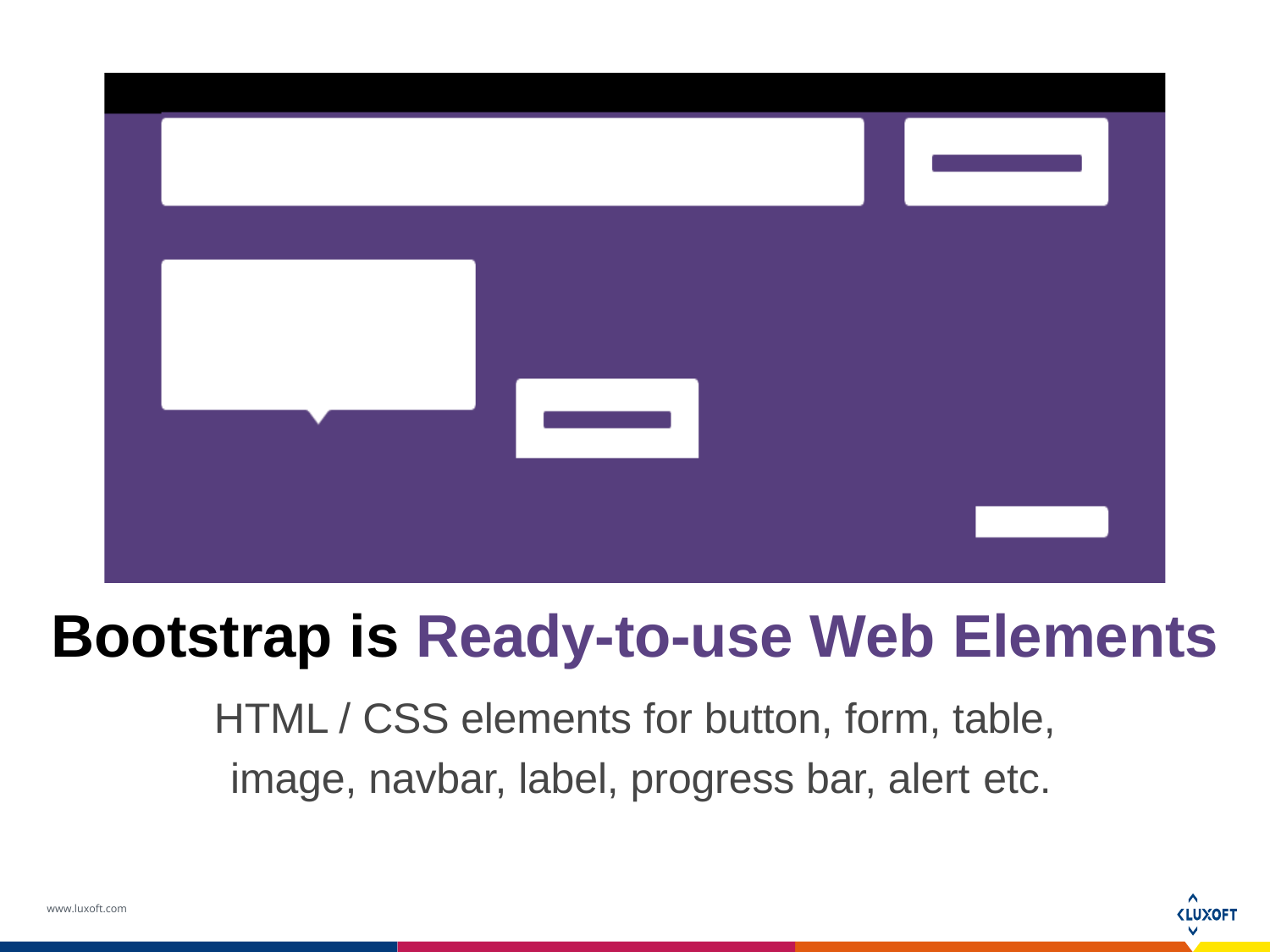

Bootstrap is Ready-to-use Web Elements
HTML / CSS elements for button, form, table,  image, navbar, label, progress bar, alert etc.